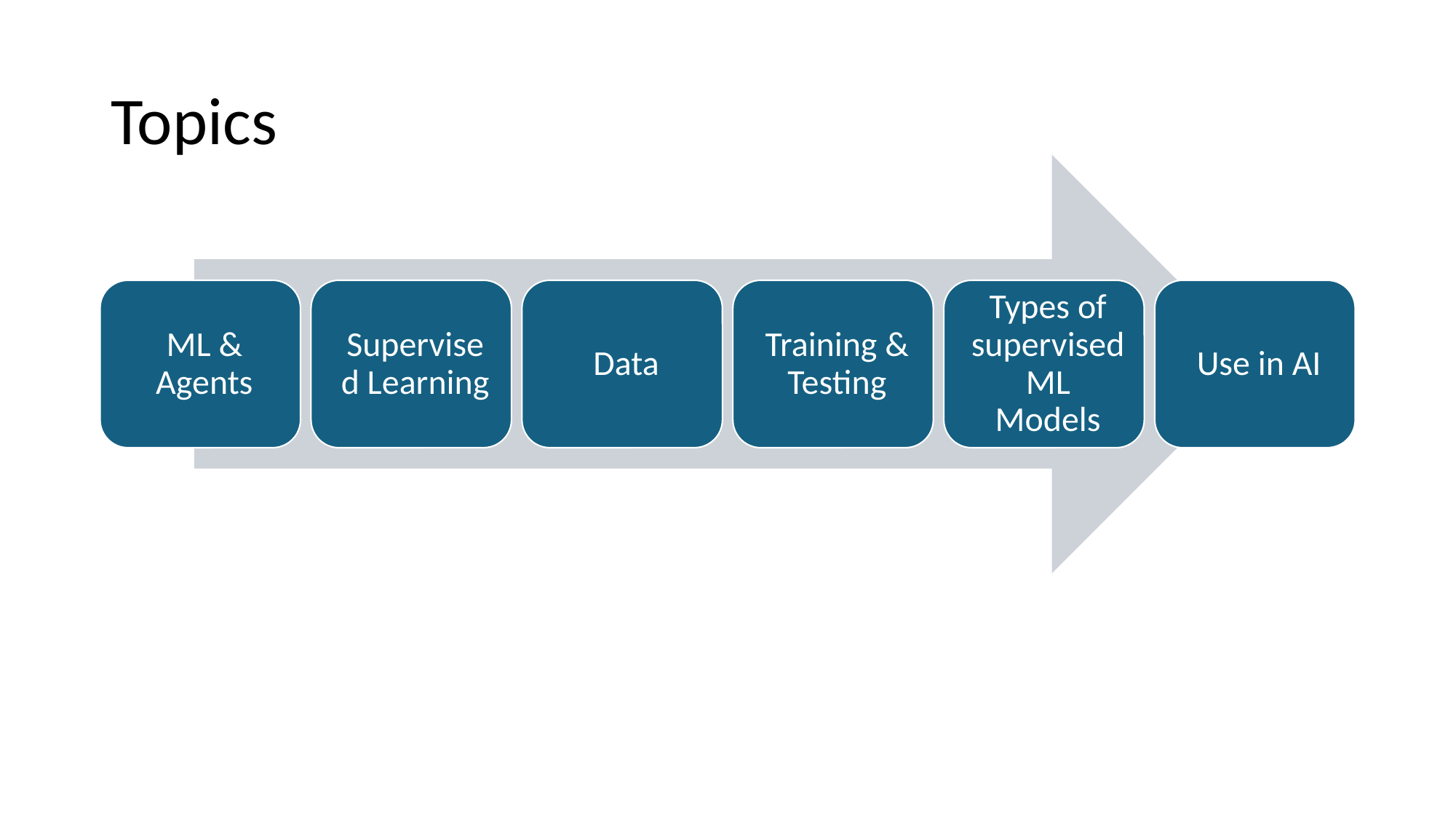

# Topics
ML & Agents
Supervised Learning
Data
Training & Testing
Types of supervised ML Models
Use in AI